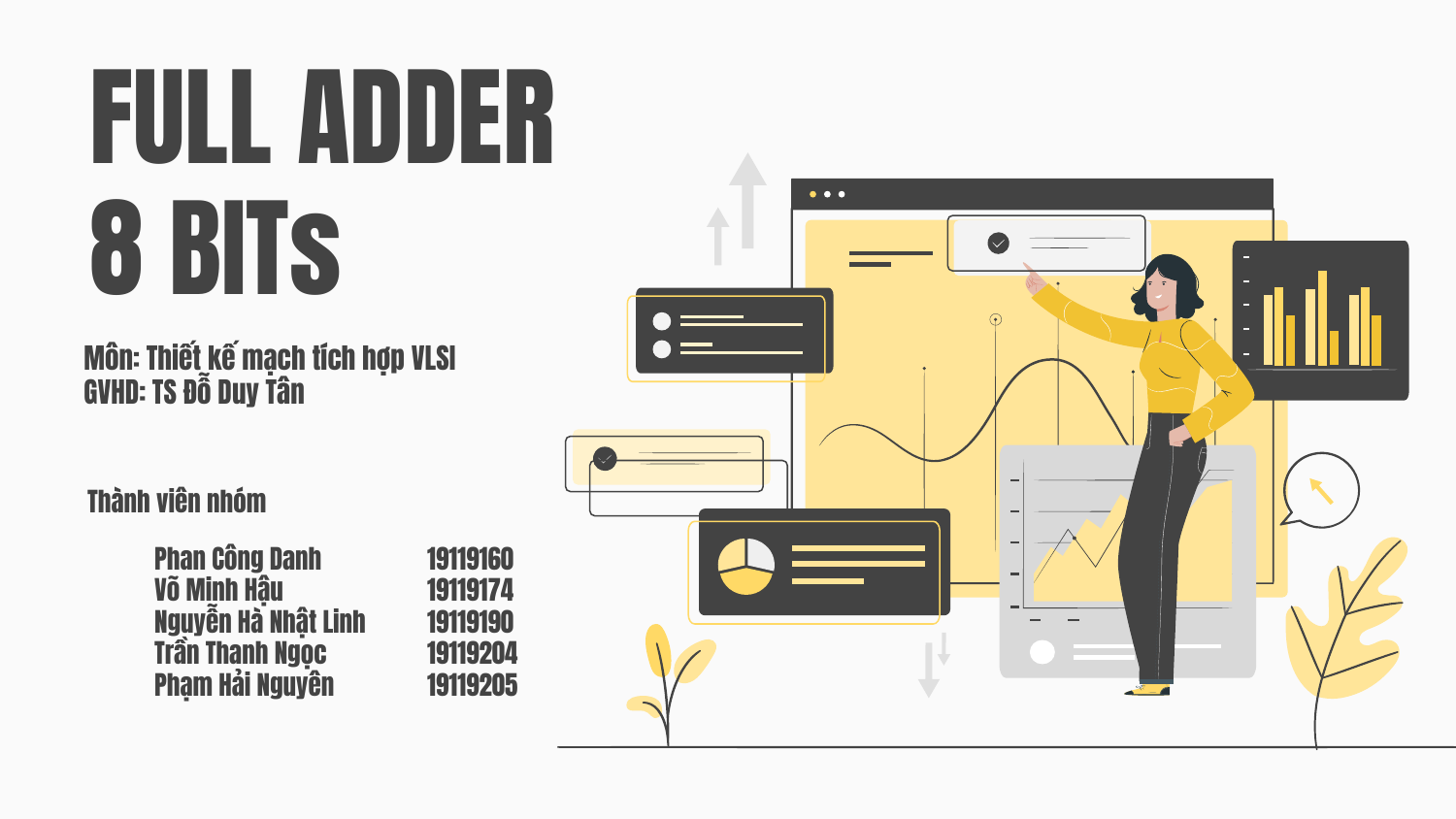

# FULL ADDER
8 BITs

Môn: Thiết kế mạch tích hợp VLSI
GVHD: TS Đỗ Duy Tân

Thành viên nhóm

19119160
19119174
19119190
19119204
19119205
Phan Công Danh
Võ Minh Hậu
Nguyễn Hà Nhật Linh
Trần Thanh Ngọc
Phạm Hải Nguyên